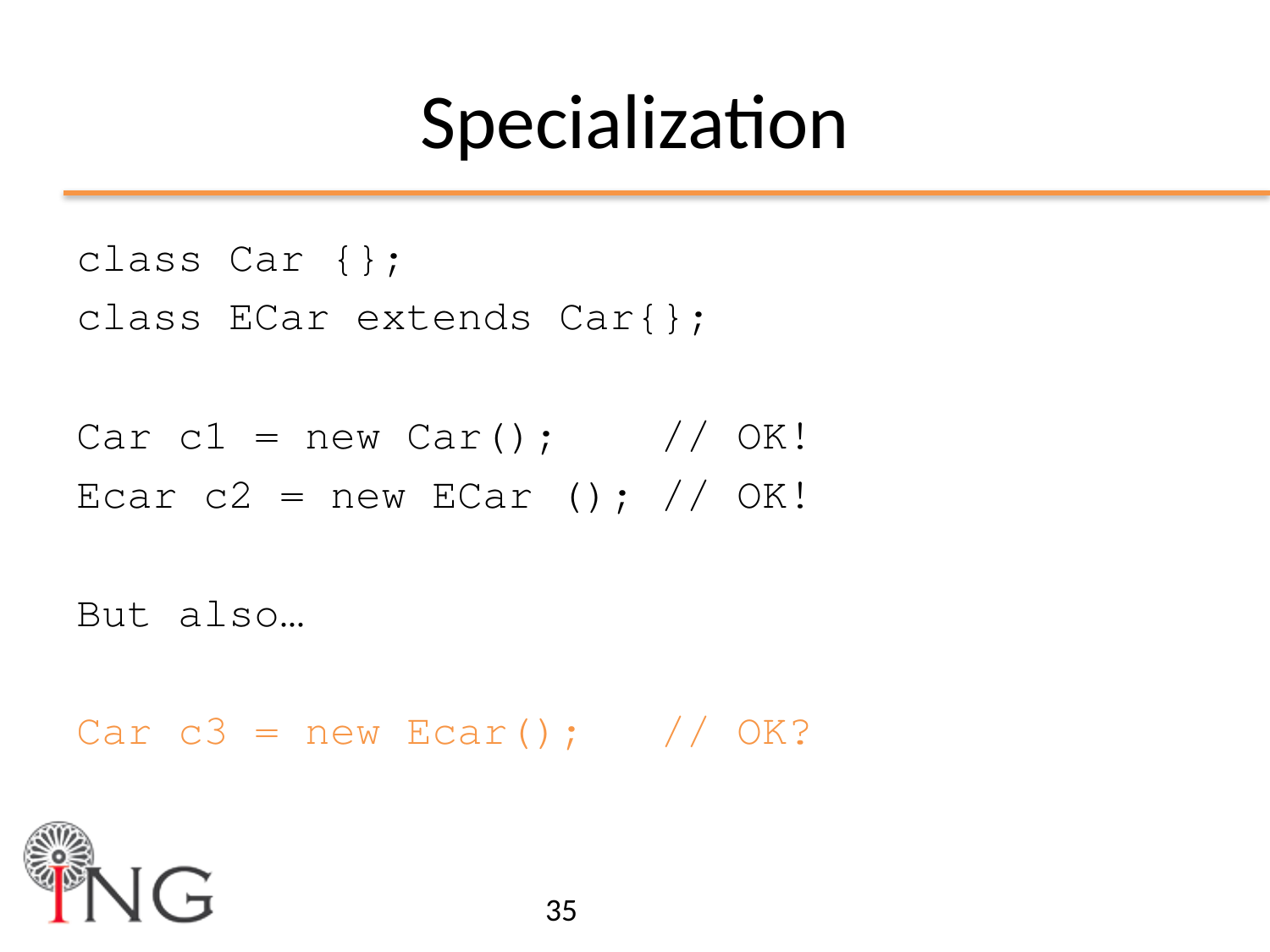

# Specialization
class Car {};
class ECar extends Car{};

Car c1 = new Car();    // OK!
Ecar c2 = new ECar (); // OK!

But also…

Car c3 = new Ecar();   // OK?
35